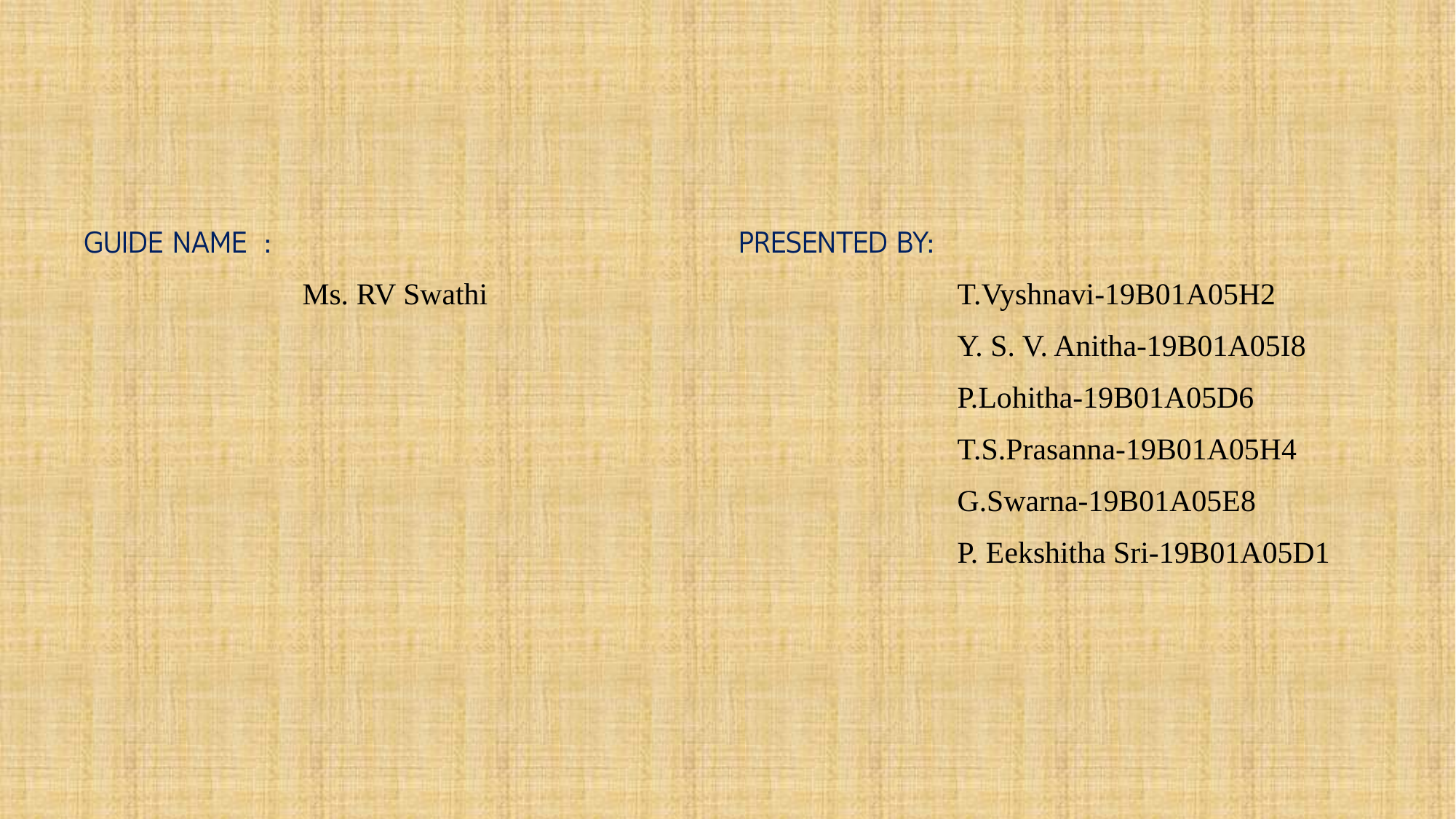

GUIDE NAME  :					PRESENTED BY:
		Ms. RV Swathi					T.Vyshnavi-19B01A05H2
								Y. S. V. Anitha-19B01A05I8
								P.Lohitha-19B01A05D6
								T.S.Prasanna-19B01A05H4
								G.Swarna-19B01A05E8
								P. Eekshitha Sri-19B01A05D1